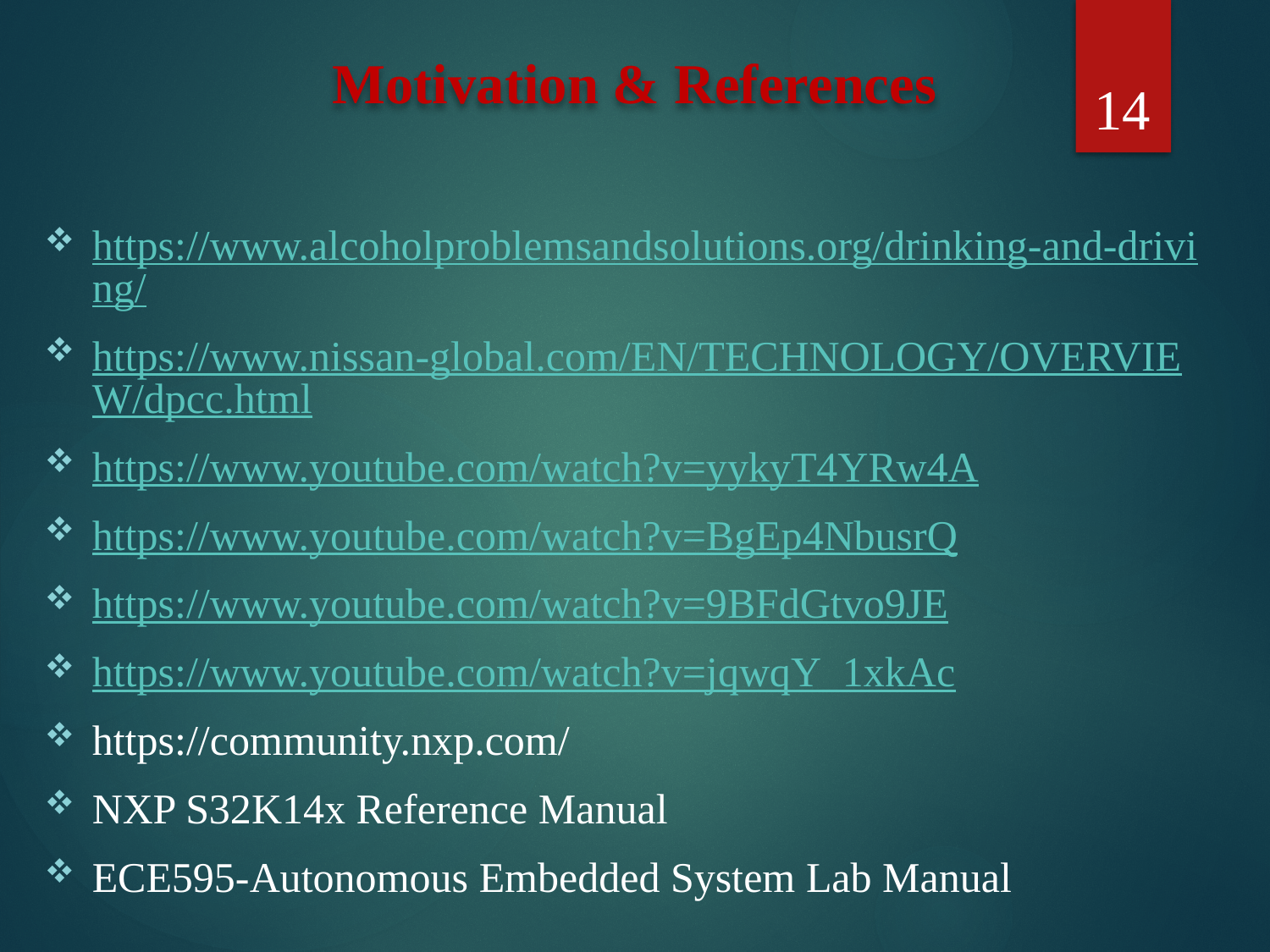

# Motivation & References
14
https://www.alcoholproblemsandsolutions.org/drinking-and-driving/
https://www.nissan-global.com/EN/TECHNOLOGY/OVERVIEW/dpcc.html
https://www.youtube.com/watch?v=yykyT4YRw4A
https://www.youtube.com/watch?v=BgEp4NbusrQ
https://www.youtube.com/watch?v=9BFdGtvo9JE
https://www.youtube.com/watch?v=jqwqY_1xkAc
https://community.nxp.com/
NXP S32K14x Reference Manual
ECE595-Autonomous Embedded System Lab Manual